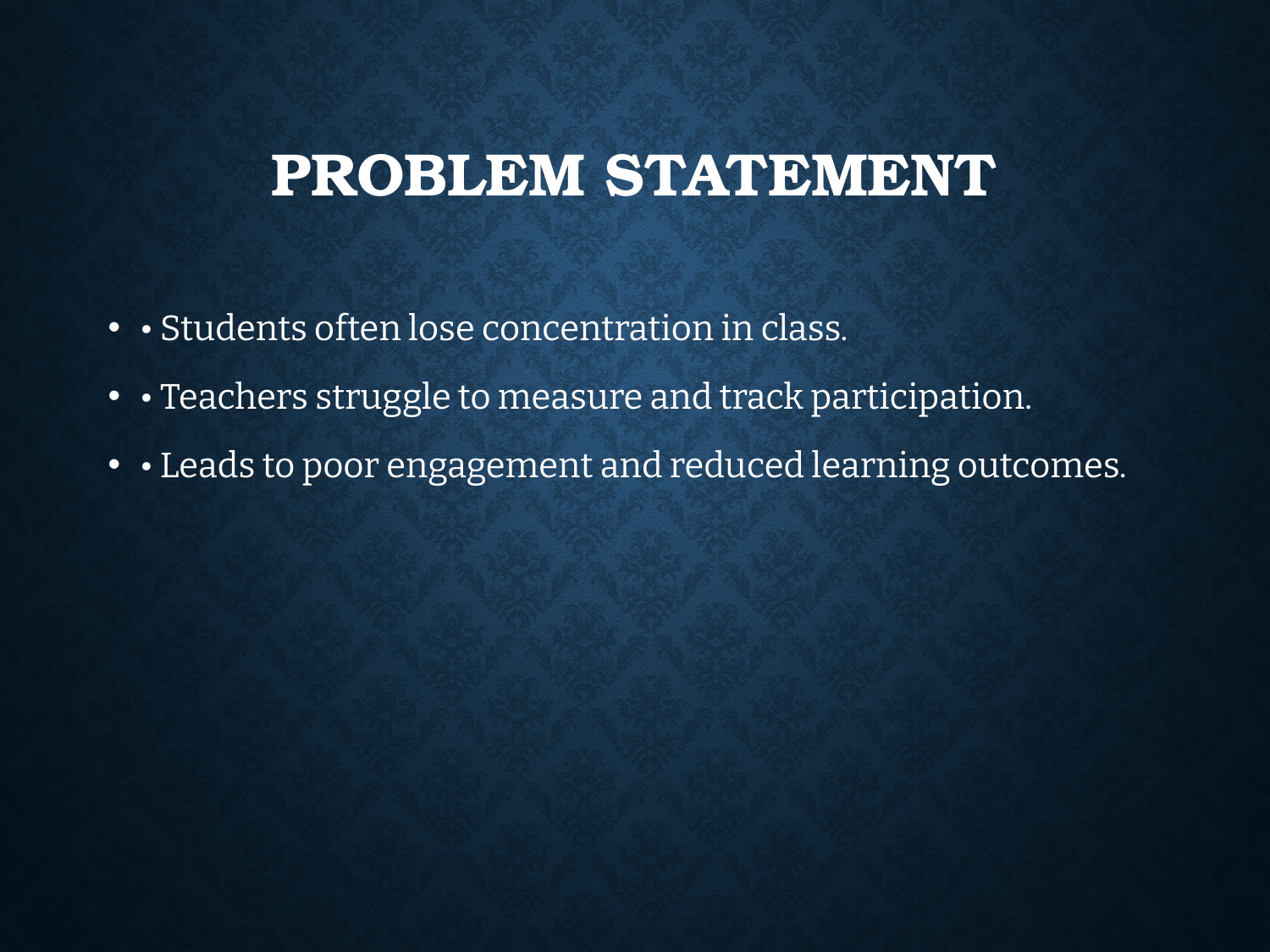

# Problem Statement
• Students often lose concentration in class.
• Teachers struggle to measure and track participation.
• Leads to poor engagement and reduced learning outcomes.